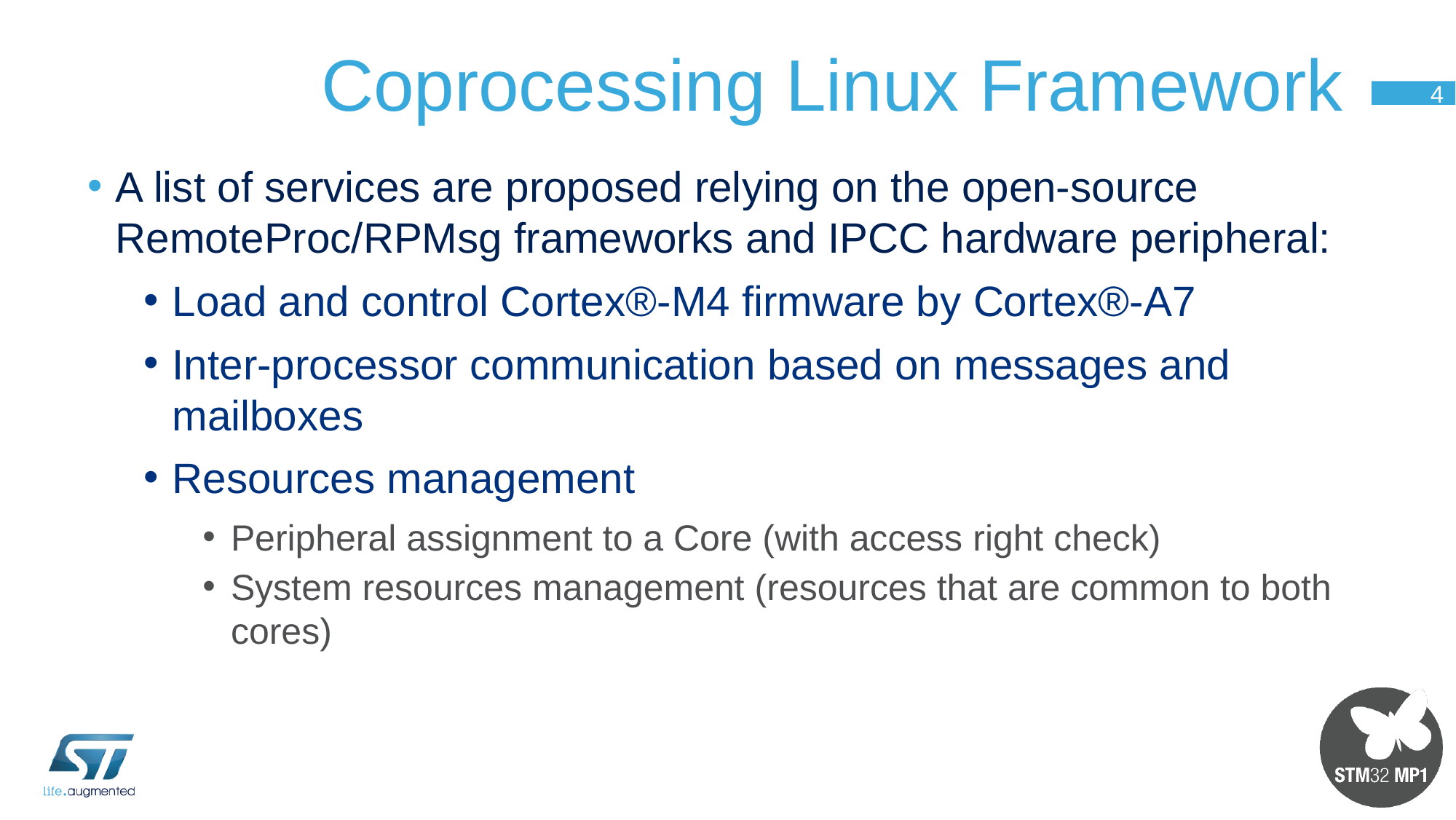

# Coprocessing Linux Framework
4
A list of services are proposed relying on the open-source RemoteProc/RPMsg frameworks and IPCC hardware peripheral:
Load and control Cortex®-M4 firmware by Cortex®-A7
Inter-processor communication based on messages and mailboxes
Resources management
Peripheral assignment to a Core (with access right check)
System resources management (resources that are common to both cores)